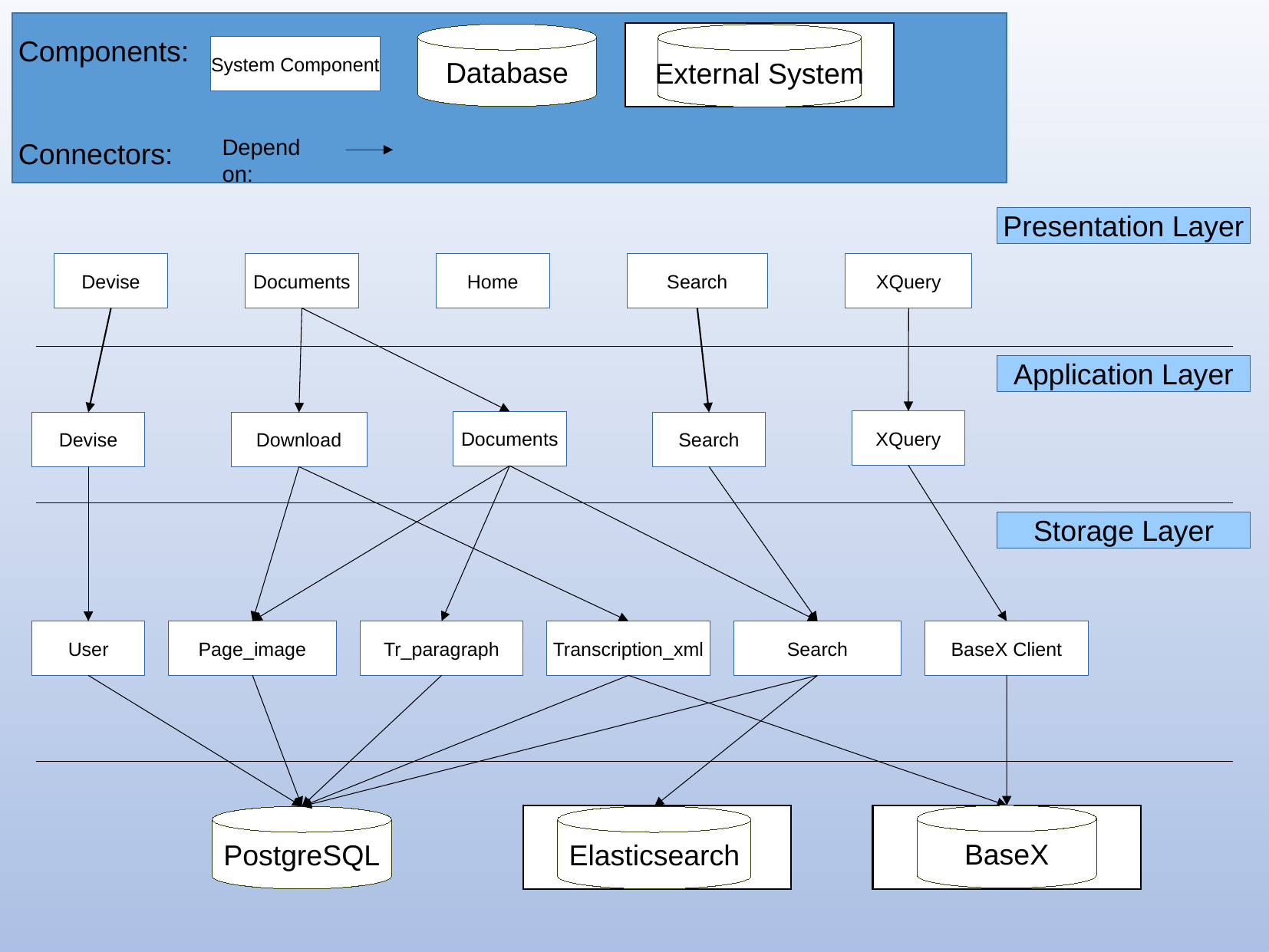

Database
External System
Components:
System Component
Depend on:
Connectors:
Presentation Layer
Devise
Documents
Home
Search
XQuery

Application Layer
XQuery
Documents
Devise
Download
Search

Storage Layer
User
Page_image
Tr_paragraph
Transcription_xml
Search
BaseX Client

BaseX
PostgreSQL
Elasticsearch